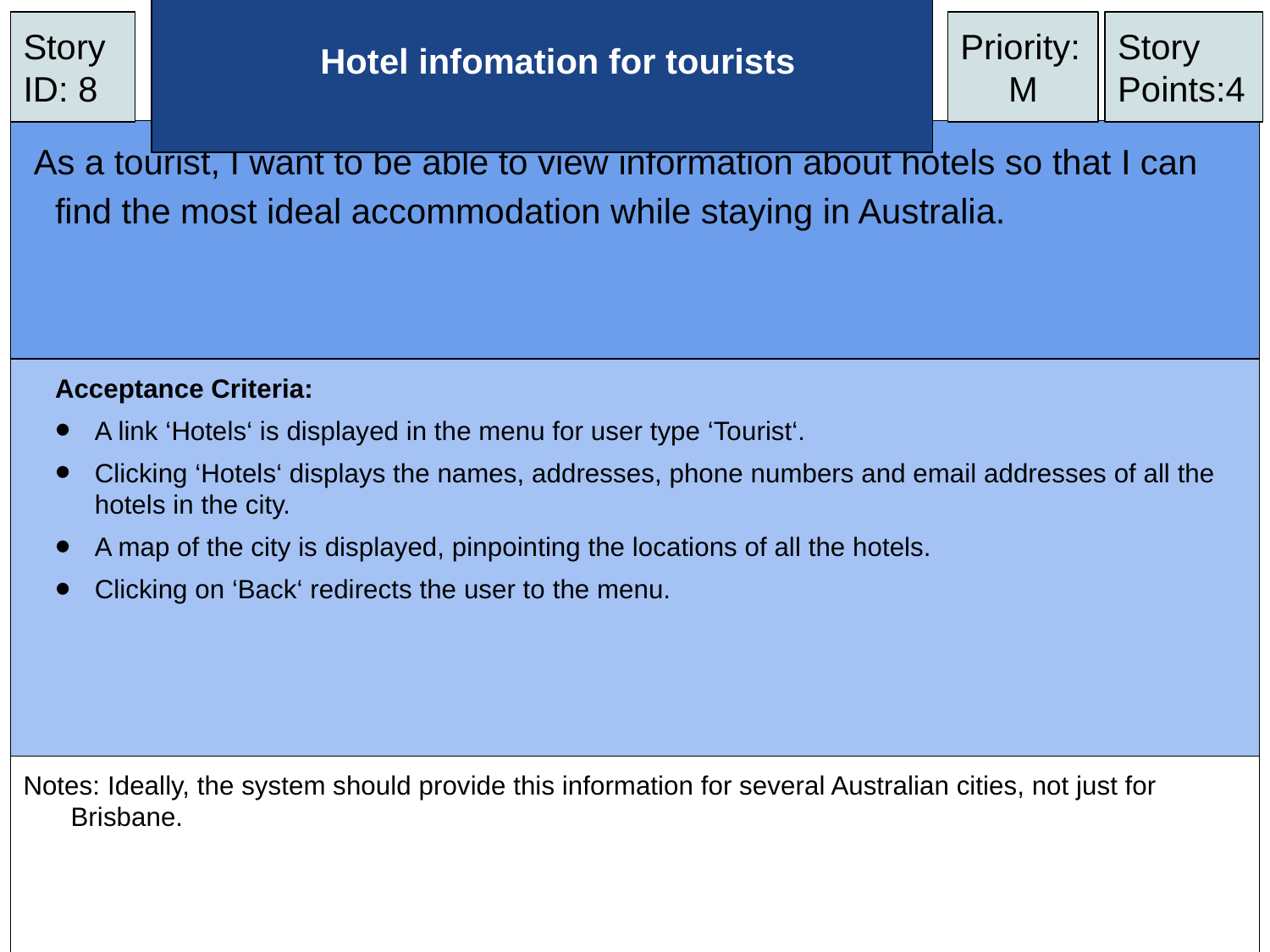

Story ID: 8
# Hotel infomation for tourists
Priority:
M
Story Points:4

As a tourist, I want to be able to view information about hotels so that I can find the most ideal accommodation while staying in Australia.

Acceptance Criteria:
A link ‘Hotels‘ is displayed in the menu for user type ‘Tourist‘.
Clicking ‘Hotels‘ displays the names, addresses, phone numbers and email addresses of all the hotels in the city.
A map of the city is displayed, pinpointing the locations of all the hotels.
Clicking on ‘Back‘ redirects the user to the menu.

Notes: Ideally, the system should provide this information for several Australian cities, not just for Brisbane.